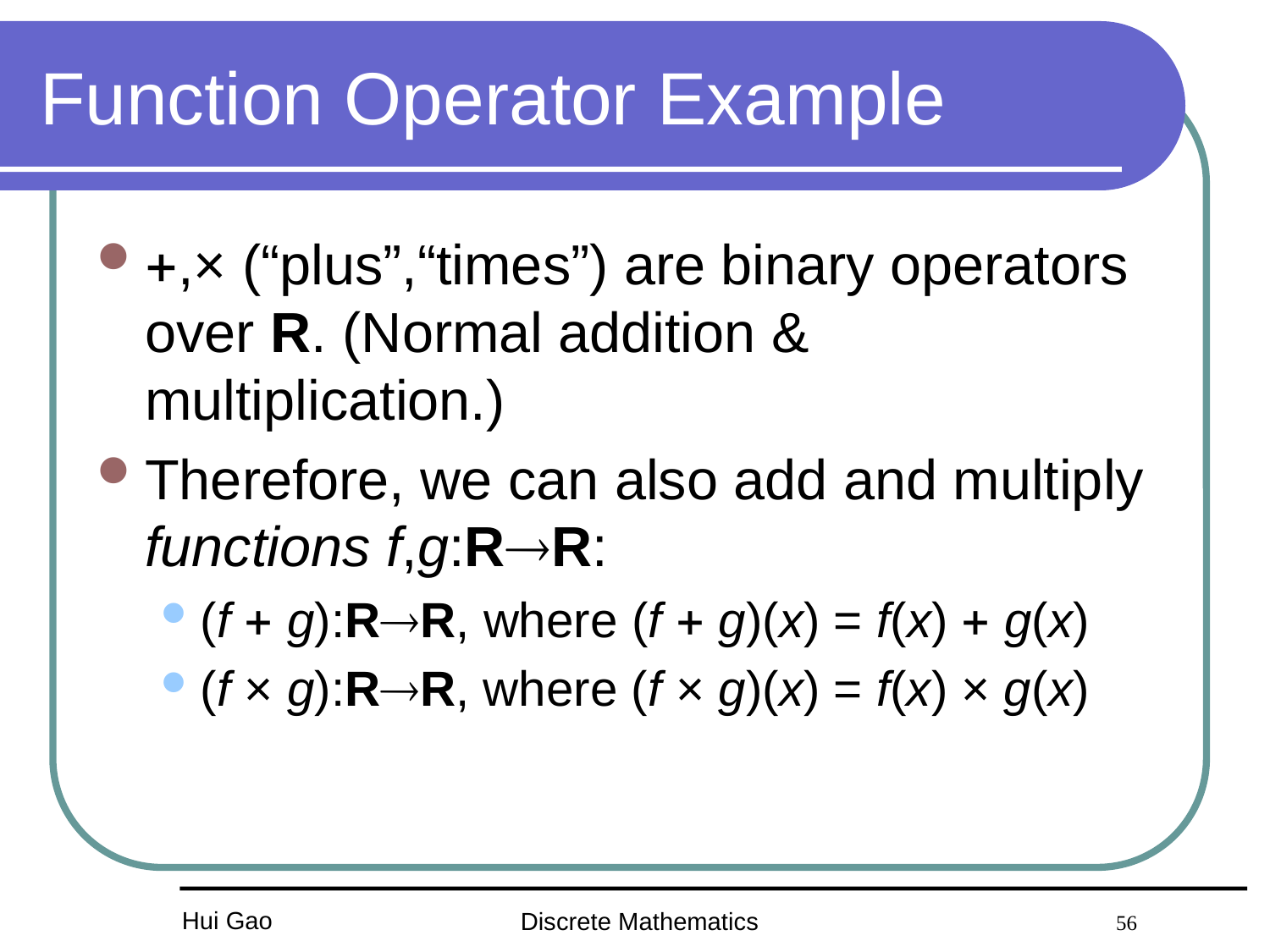

# Function Operator Example
+,× (“plus”,“times”) are binary operators over R. (Normal addition & multiplication.)
Therefore, we can also add and multiply functions f,g:R→R:
(f + g):R→R, where (f + g)(x) = f(x) + g(x)
(f × g):R→R, where (f × g)(x) = f(x) × g(x)